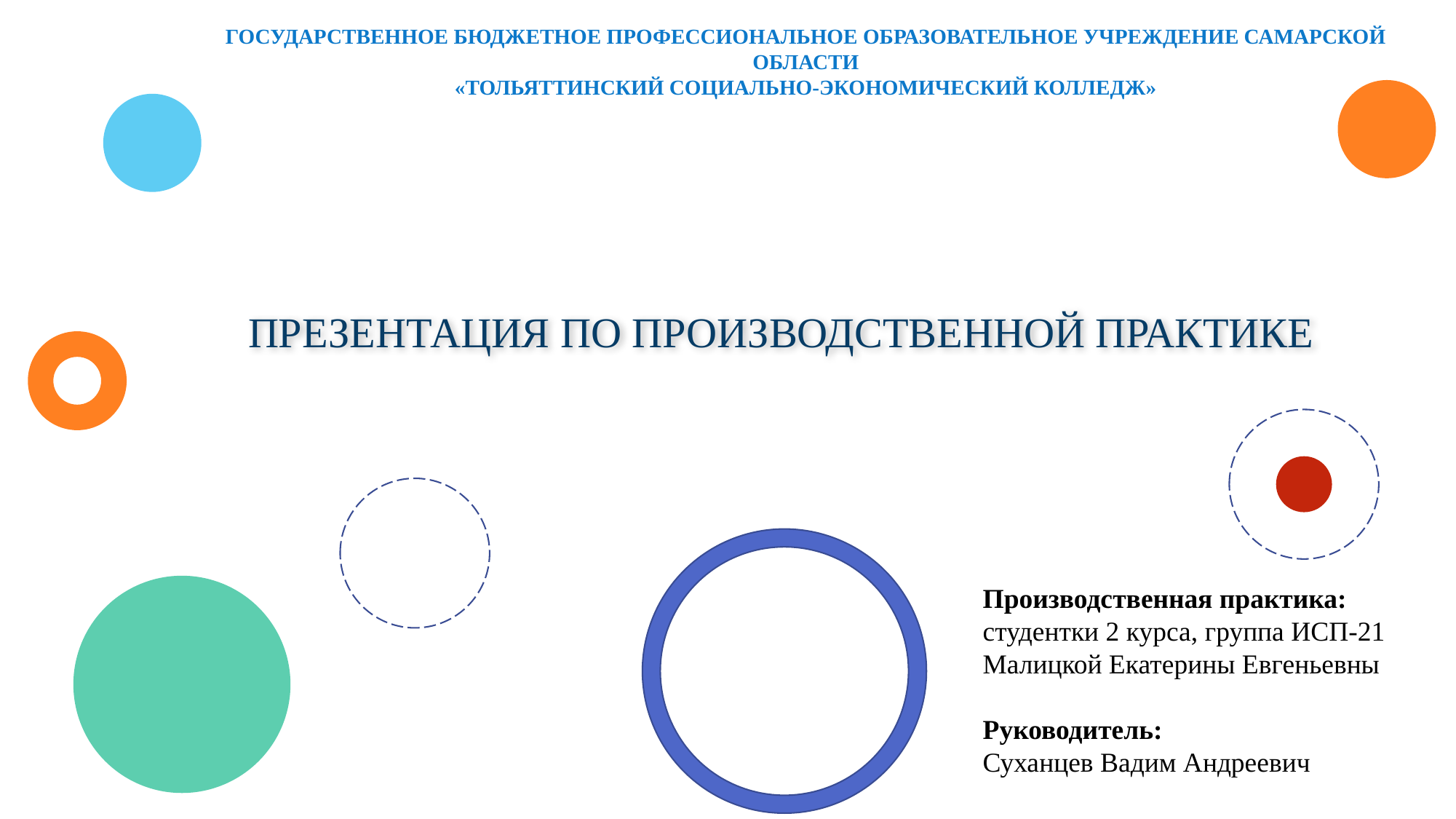

ГОСУДАРСТВЕННОЕ БЮДЖЕТНОЕ ПРОФЕССИОНАЛЬНОЕ ОБРАЗОВАТЕЛЬНОЕ УЧРЕЖДЕНИЕ САМАРСКОЙ ОБЛАСТИ
«ТОЛЬЯТТИНСКИЙ СОЦИАЛЬНО-ЭКОНОМИЧЕСКИЙ КОЛЛЕДЖ»

ПРЕЗЕНТАЦИЯ ПО ПРОИЗВОДСТВЕННОЙ ПРАКТИКЕ

Производственная практика:
студентки 2 курса, группа ИСП-21
Малицкой Екатерины Евгеньевны

Руководитель:
Суханцев Вадим Андреевич